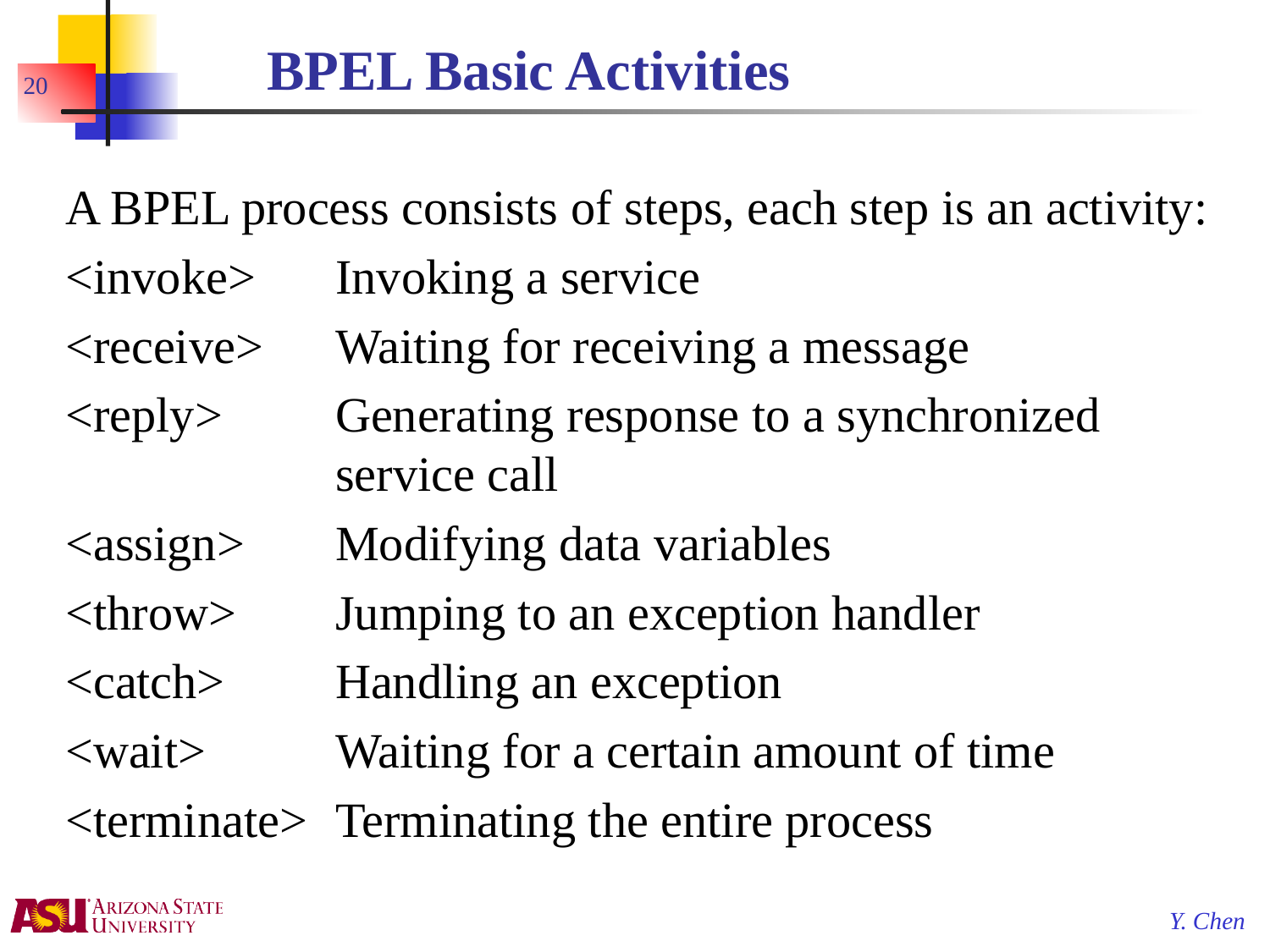

# BPEL Basic Activities
20
A BPEL process consists of steps, each step is an activity:
<invoke>	Invoking a service
<receive>	Waiting for receiving a message
<reply>	Generating response to a synchronized service call
<assign>	Modifying data variables
<throw>	Jumping to an exception handler
<catch>	Handling an exception
<wait>	Waiting for a certain amount of time
<terminate>	Terminating the entire process